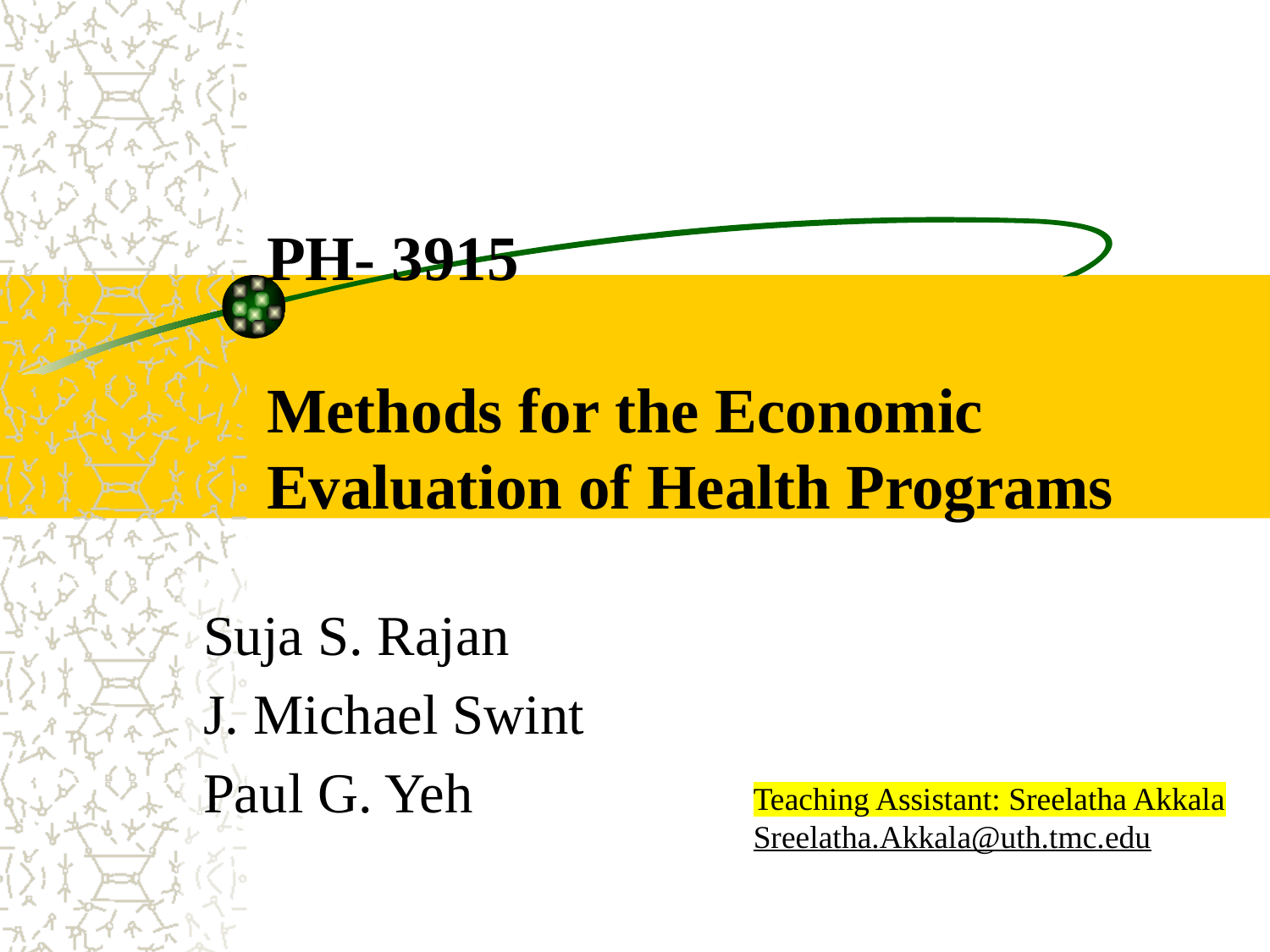

# PH‑ 3915   Methods for the Economic Evaluation of Health Programs
Suja S. Rajan
J. Michael Swint
Paul G. Yeh
Teaching Assistant: Sreelatha Akkala
Sreelatha.Akkala@uth.tmc.edu